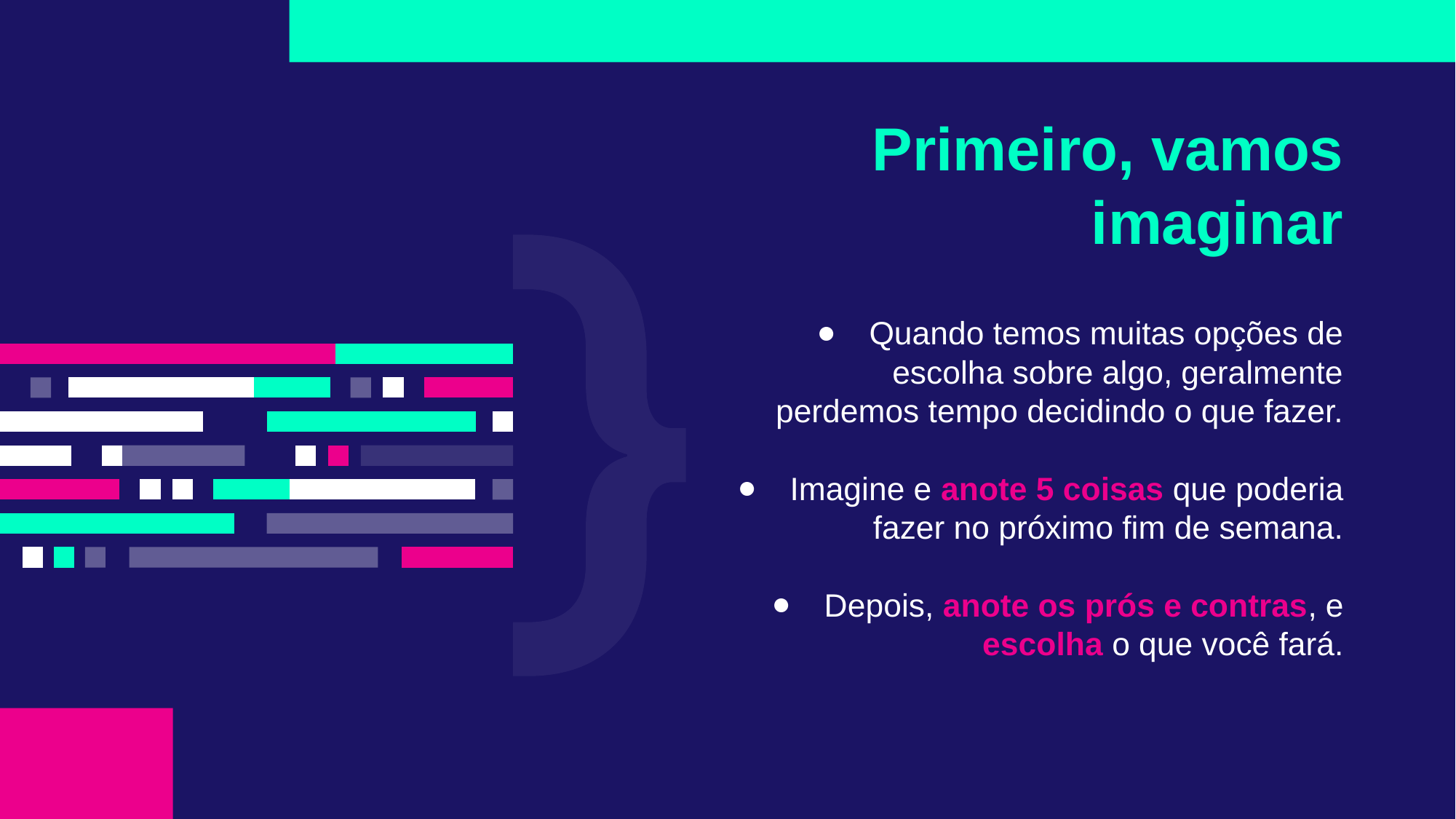

# Primeiro, vamos imaginar
Quando temos muitas opções de escolha sobre algo, geralmente perdemos tempo decidindo o que fazer.

Imagine e anote 5 coisas que poderia fazer no próximo fim de semana.

Depois, anote os prós e contras, e escolha o que você fará.